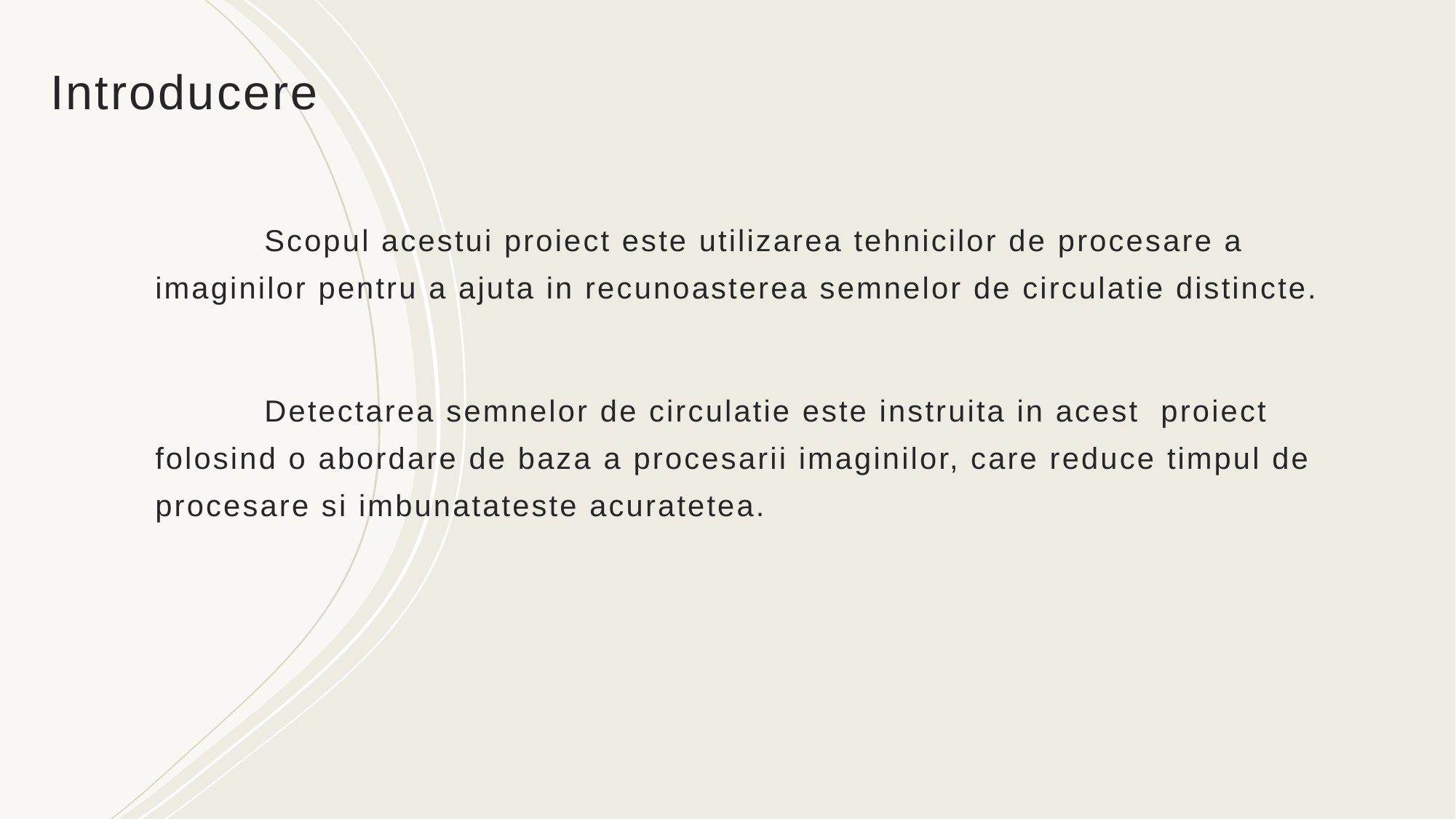

# Introducere
	Scopul acestui proiect este utilizarea tehnicilor de procesare a imaginilor pentru a ajuta in recunoasterea semnelor de circulatie distincte.

	Detectarea semnelor de circulatie este instruita in acest  proiect folosind o abordare de baza a procesarii imaginilor, care reduce timpul de procesare si imbunatateste acuratetea.